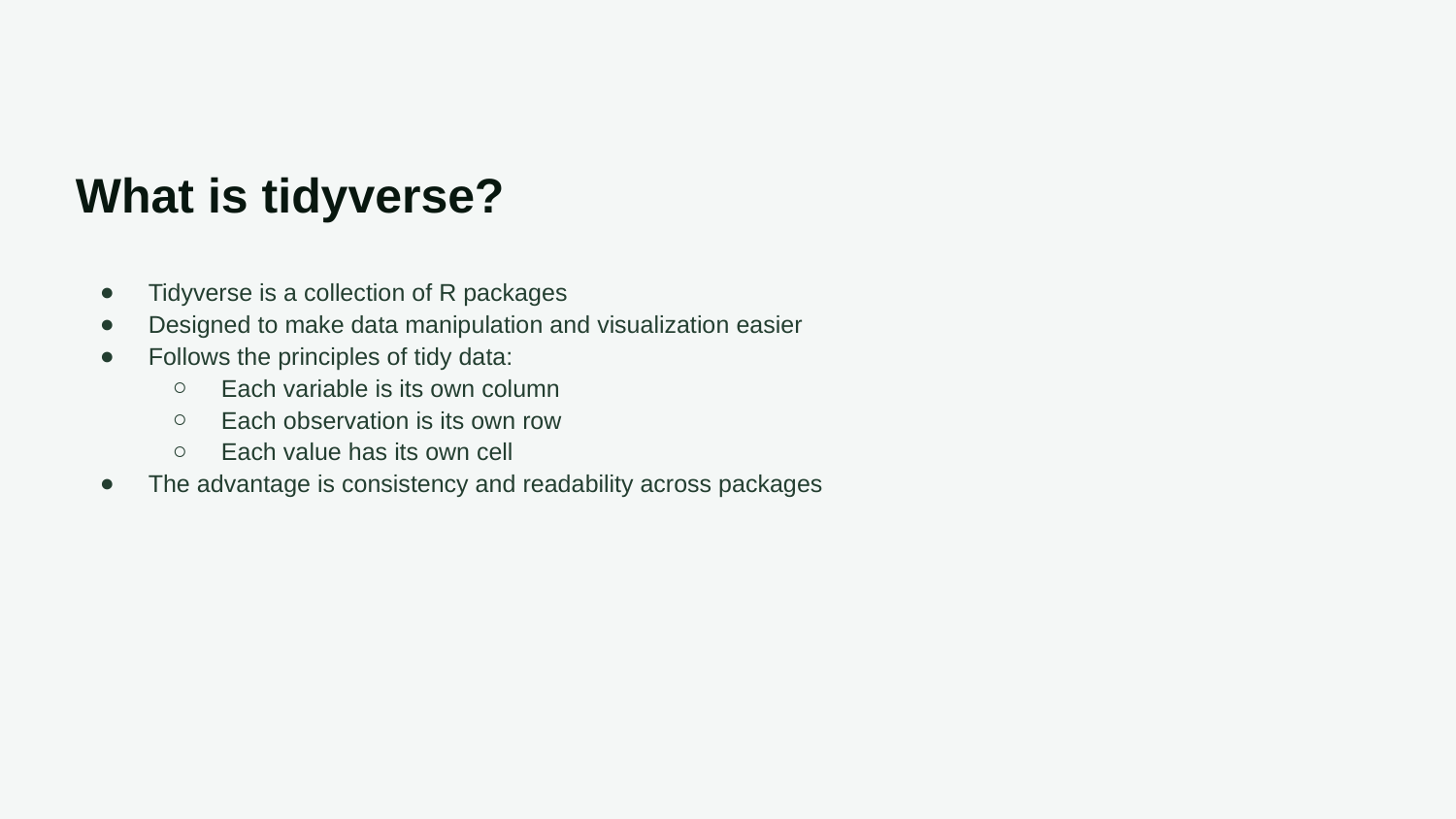

# What is tidyverse?
Tidyverse is a collection of R packages
Designed to make data manipulation and visualization easier
Follows the principles of tidy data:
Each variable is its own column
Each observation is its own row
Each value has its own cell
The advantage is consistency and readability across packages